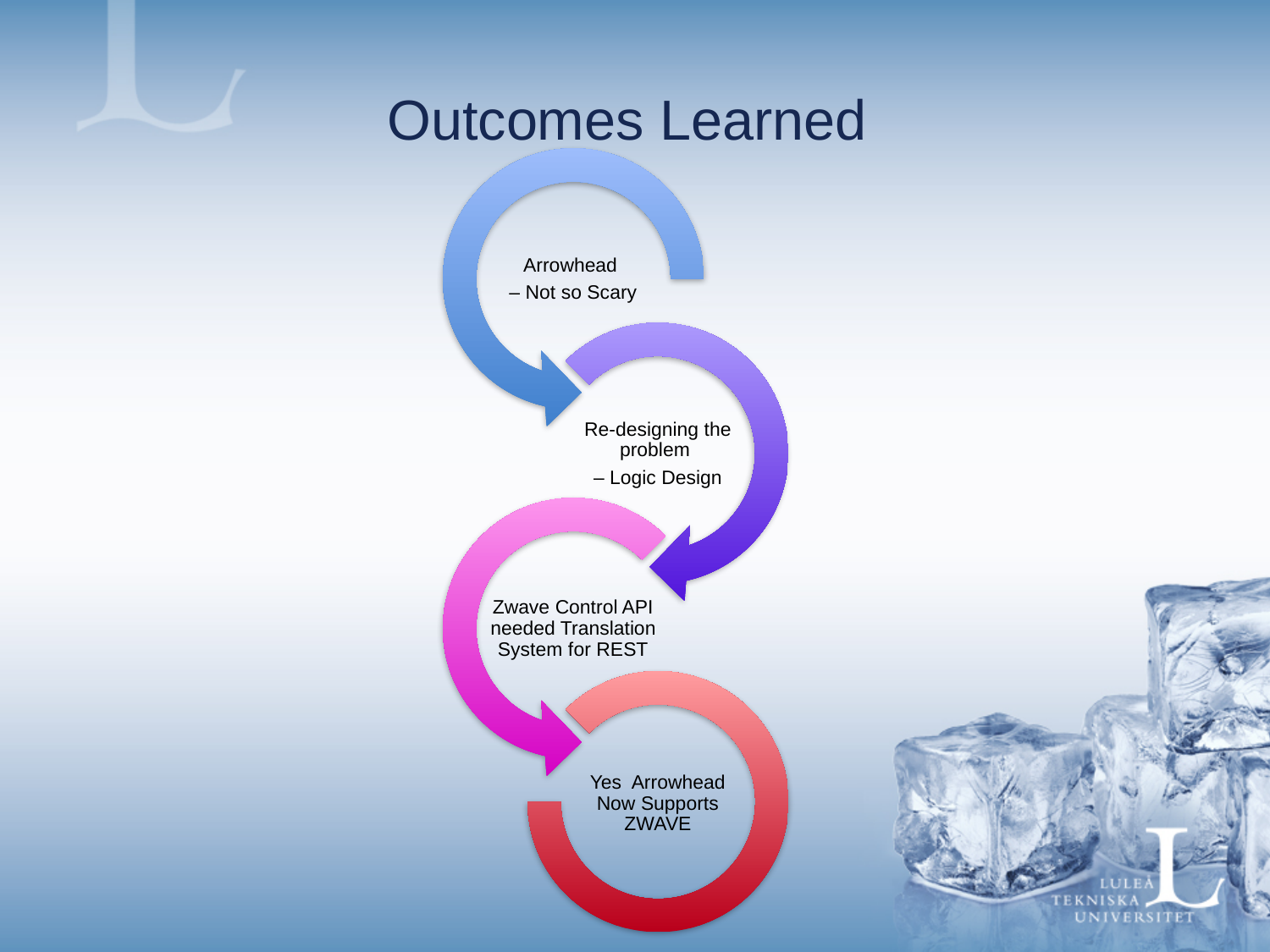

# Outcomes Learned

Arrowhead
– Not so Scary
Re-designing the problem
– Logic Design
Zwave Control API needed Translation System for REST
Yes  Arrowhead Now Supports ZWAVE